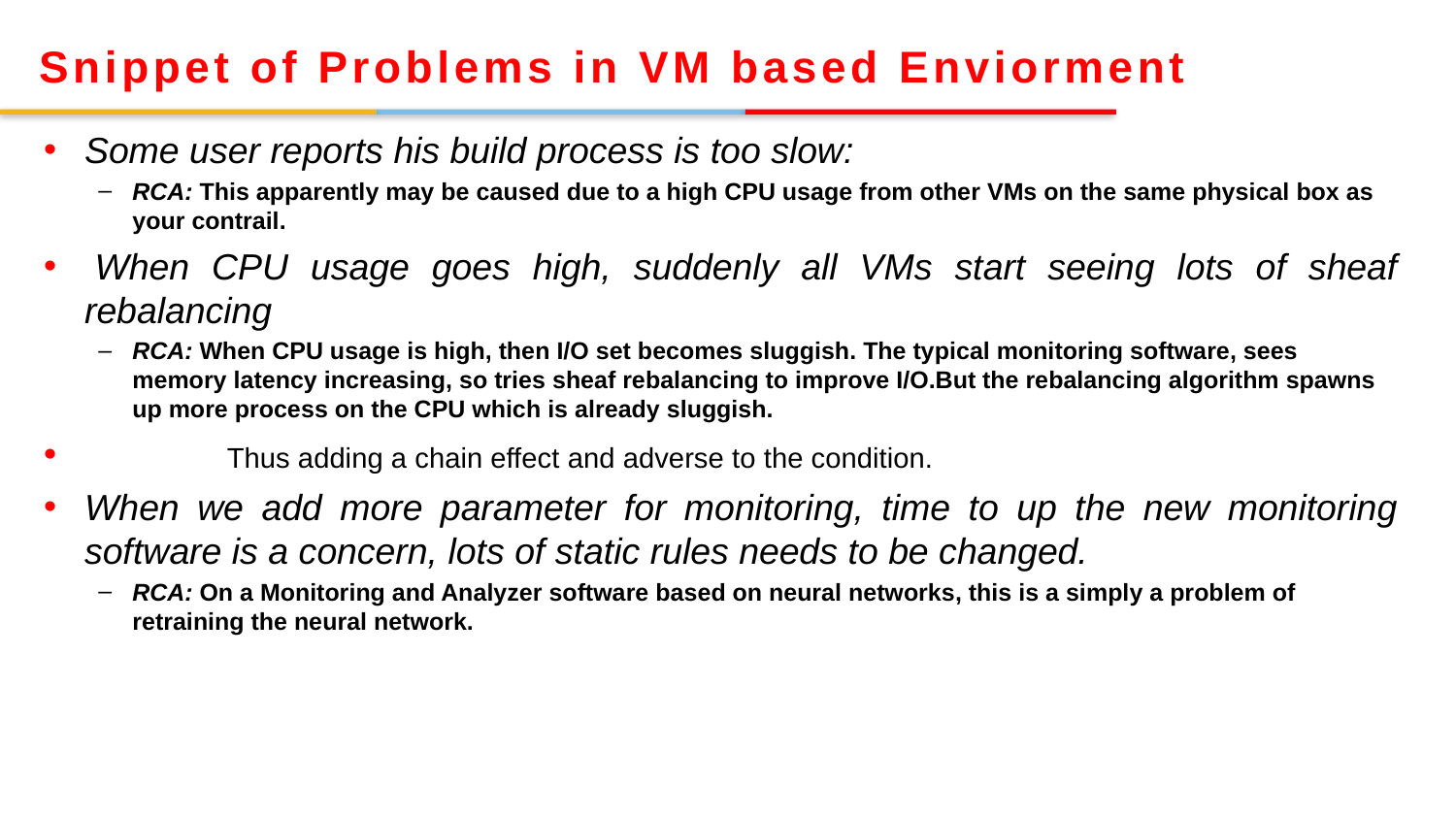

Snippet of Problems in VM based Enviorment
Some user reports his build process is too slow:
RCA: This apparently may be caused due to a high CPU usage from other VMs on the same physical box as your contrail.
 When CPU usage goes high, suddenly all VMs start seeing lots of sheaf rebalancing
RCA: When CPU usage is high, then I/O set becomes sluggish. The typical monitoring software, sees memory latency increasing, so tries sheaf rebalancing to improve I/O.But the rebalancing algorithm spawns up more process on the CPU which is already sluggish.
              Thus adding a chain effect and adverse to the condition.
When we add more parameter for monitoring, time to up the new monitoring software is a concern, lots of static rules needs to be changed.
RCA: On a Monitoring and Analyzer software based on neural networks, this is a simply a problem of retraining the neural network.